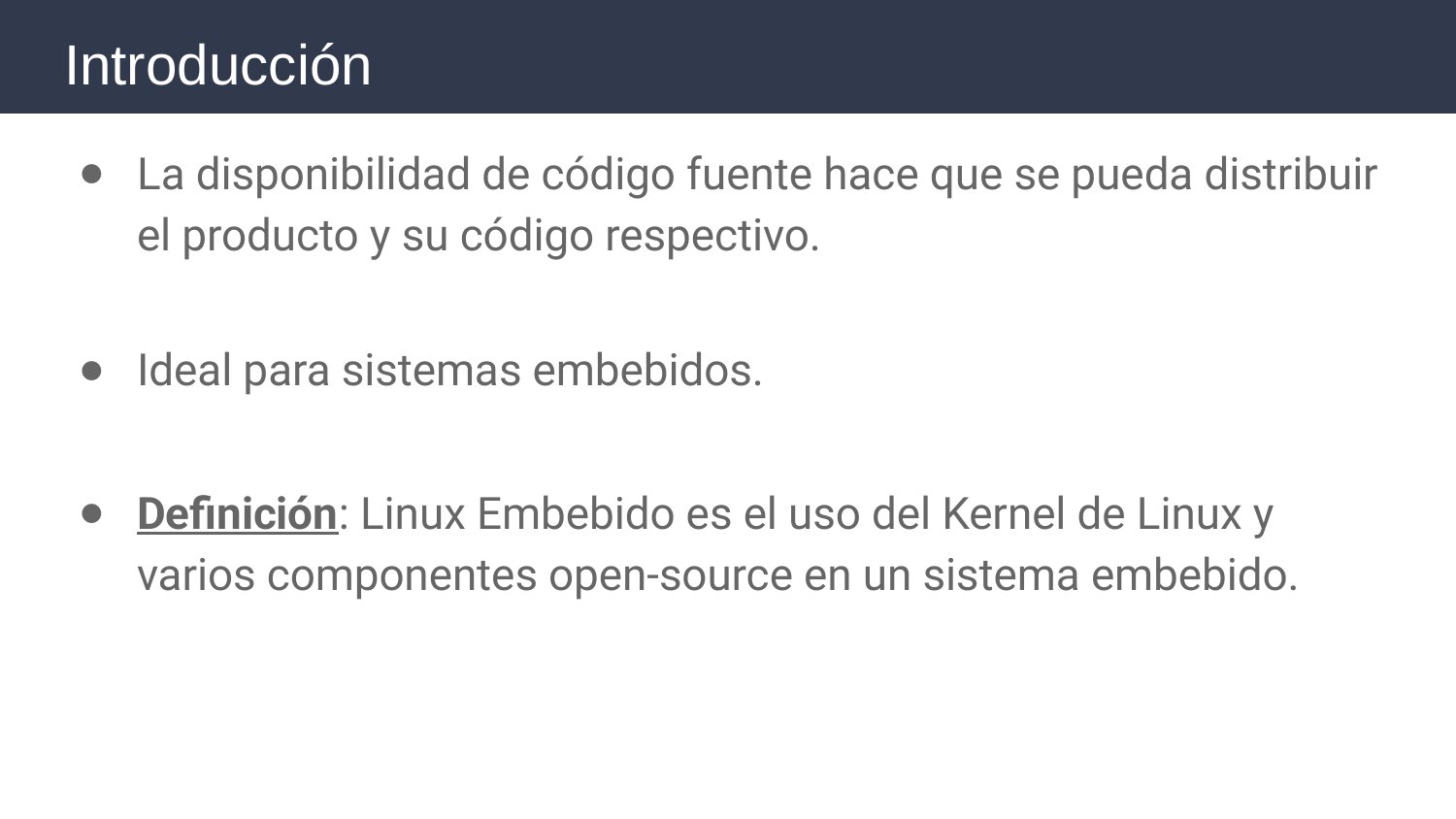

# Introducción

La disponibilidad de código fuente hace que se pueda distribuir el producto y su código respectivo.
Ideal para sistemas embebidos.
Definición: Linux Embebido es el uso del Kernel de Linux y varios componentes open-source en un sistema embebido.